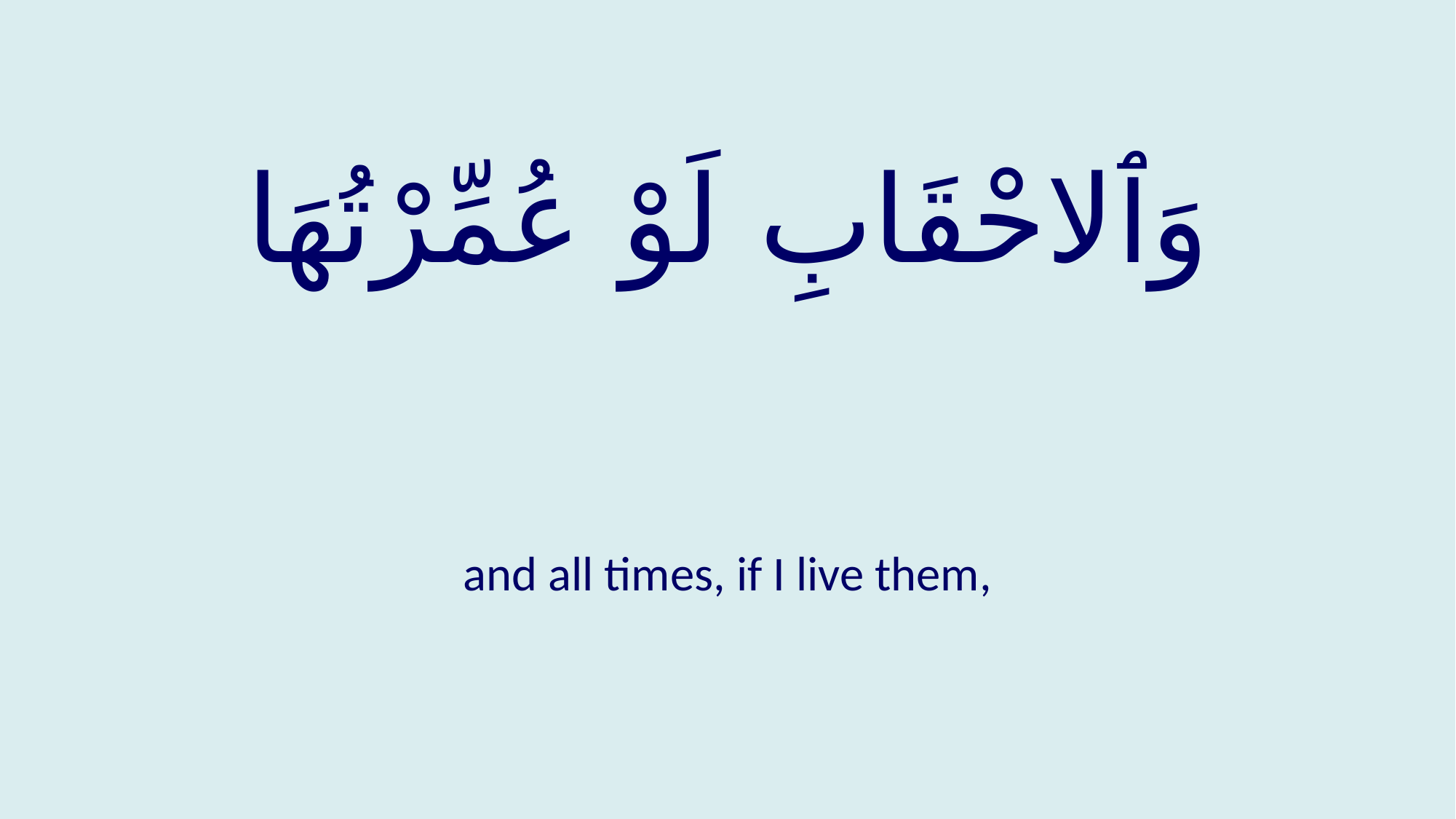

# وَٱلاحْقَابِ لَوْ عُمِّرْتُهَا
and all times, if I live them,